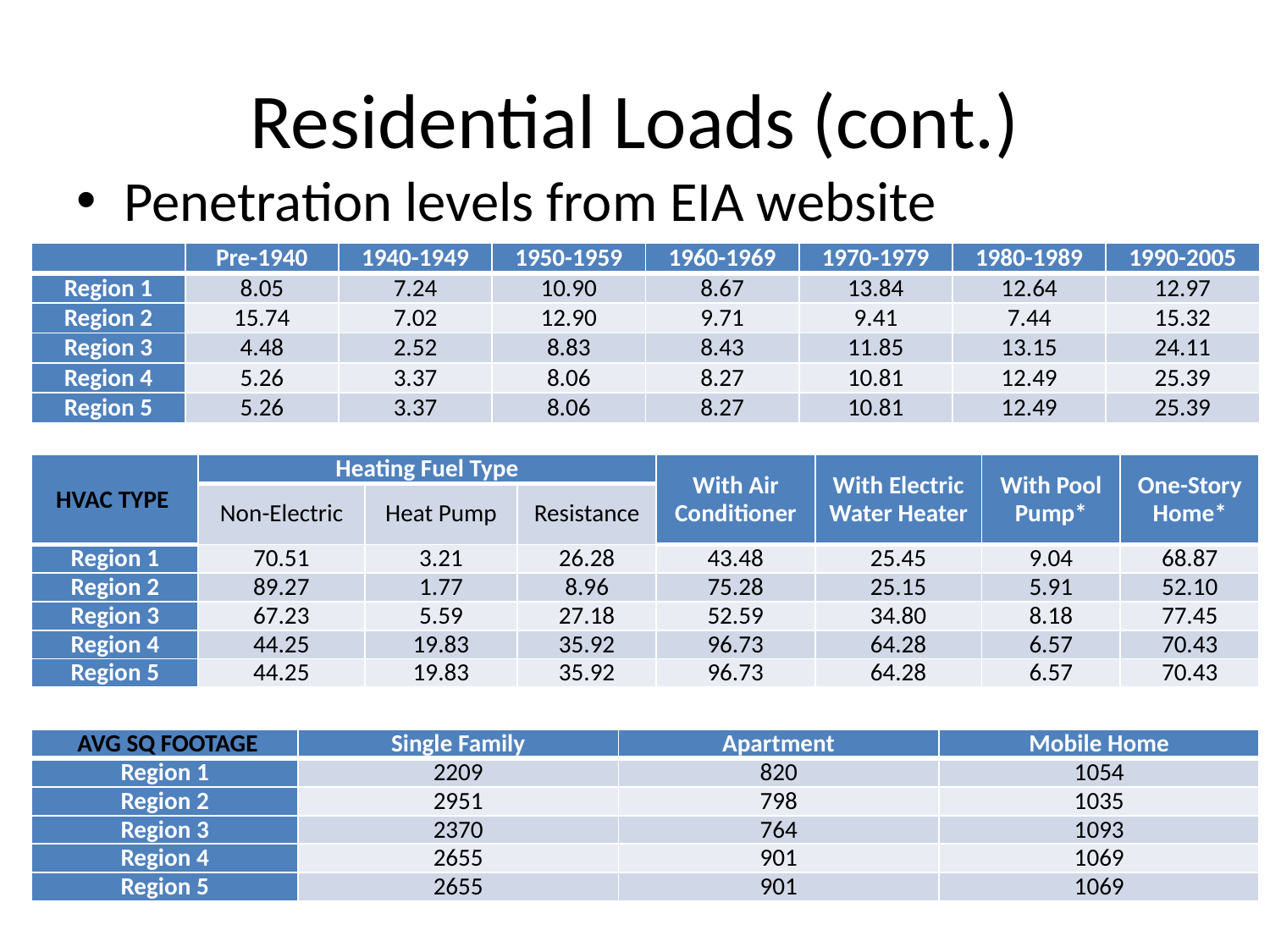

# Residential Loads (cont.)
Penetration levels from EIA website
|  | Pre-1940 | 1940-1949 | 1950-1959 | 1960-1969 | 1970-1979 | 1980-1989 | 1990-2005 |
| --- | --- | --- | --- | --- | --- | --- | --- |
| Region 1 | 8.05 | 7.24 | 10.90 | 8.67 | 13.84 | 12.64 | 12.97 |
| Region 2 | 15.74 | 7.02 | 12.90 | 9.71 | 9.41 | 7.44 | 15.32 |
| Region 3 | 4.48 | 2.52 | 8.83 | 8.43 | 11.85 | 13.15 | 24.11 |
| Region 4 | 5.26 | 3.37 | 8.06 | 8.27 | 10.81 | 12.49 | 25.39 |
| Region 5 | 5.26 | 3.37 | 8.06 | 8.27 | 10.81 | 12.49 | 25.39 |
| HVAC TYPE | Heating Fuel Type |  |  | With Air Conditioner | With Electric Water Heater | With Pool Pump\* | One-Story Home\* |
| --- | --- | --- | --- | --- | --- | --- | --- |
|  | Non-Electric | Heat Pump | Resistance |  |  |  |  |
| Region 1 | 70.51 | 3.21 | 26.28 | 43.48 | 25.45 | 9.04 | 68.87 |
| Region 2 | 89.27 | 1.77 | 8.96 | 75.28 | 25.15 | 5.91 | 52.10 |
| Region 3 | 67.23 | 5.59 | 27.18 | 52.59 | 34.80 | 8.18 | 77.45 |
| Region 4 | 44.25 | 19.83 | 35.92 | 96.73 | 64.28 | 6.57 | 70.43 |
| Region 5 | 44.25 | 19.83 | 35.92 | 96.73 | 64.28 | 6.57 | 70.43 |
| AVG SQ FOOTAGE | Single Family | Apartment | Mobile Home |
| --- | --- | --- | --- |
| Region 1 | 2209 | 820 | 1054 |
| Region 2 | 2951 | 798 | 1035 |
| Region 3 | 2370 | 764 | 1093 |
| Region 4 | 2655 | 901 | 1069 |
| Region 5 | 2655 | 901 | 1069 |